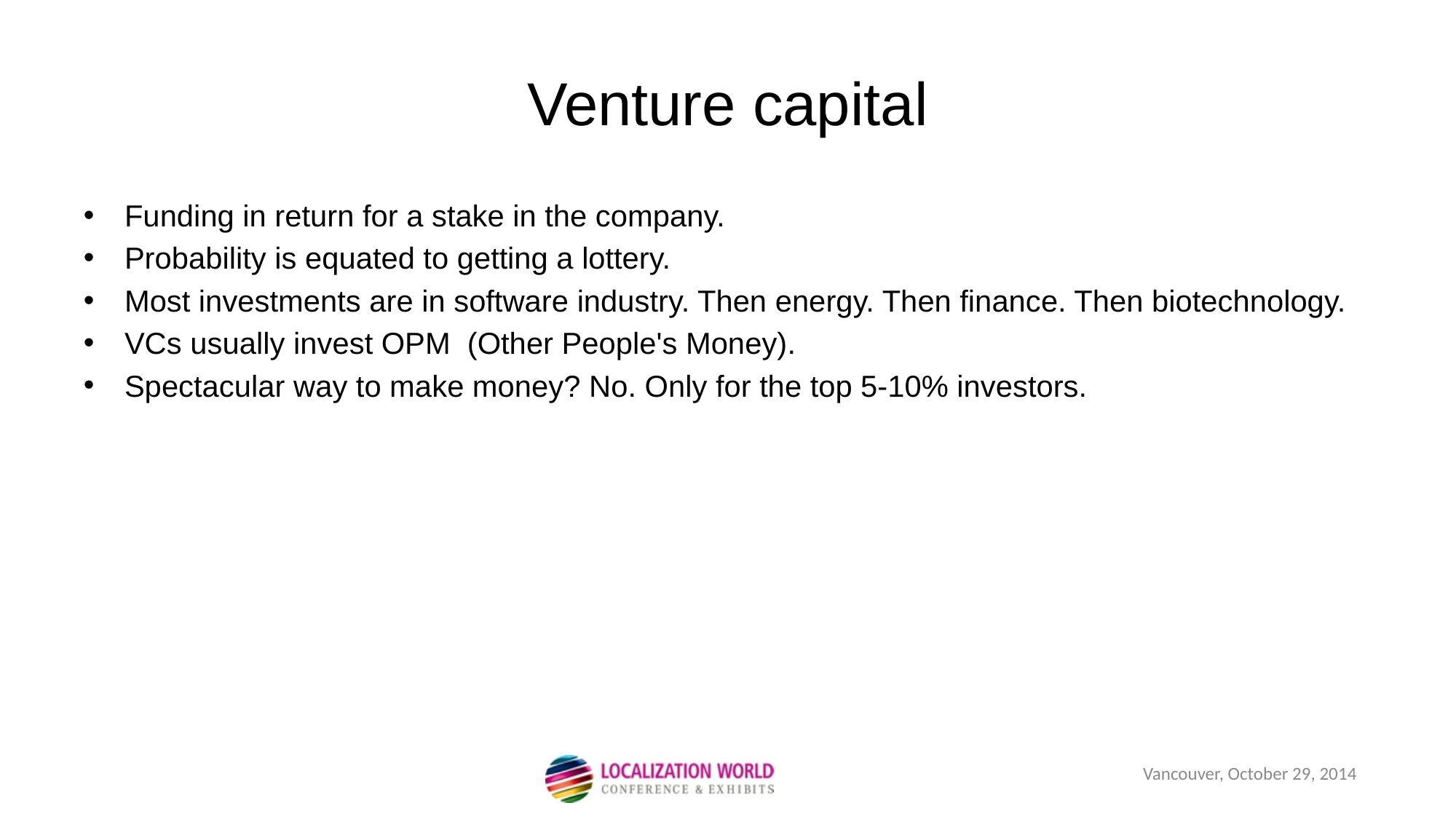

Venture capital
Funding in return for a stake in the company.
Probability is equated to getting a lottery.
Most investments are in software industry. Then energy. Then finance. Then biotechnology.
VCs usually invest OPM  (Other People's Money).
Spectacular way to make money? No. Only for the top 5-10% investors.